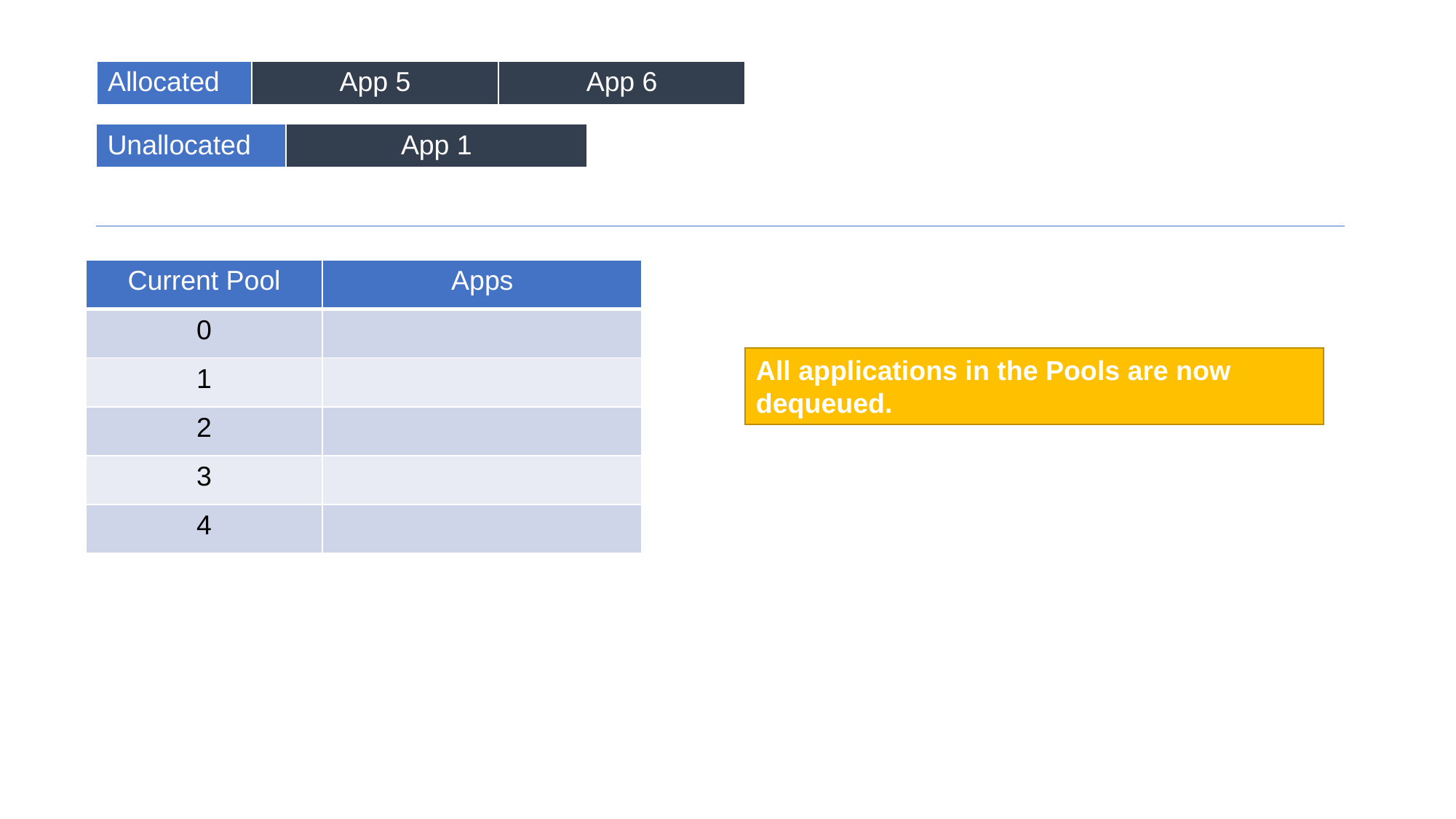

| Allocated | App 5 | App 6 |
| --- | --- | --- |
| Unallocated | App 1 |
| --- | --- |
| Current Pool | Apps |
| --- | --- |
| 0 |  |
| 1 |  |
| 2 |  |
| 3 |  |
| 4 |  |
All applications in the Pools are now dequeued.